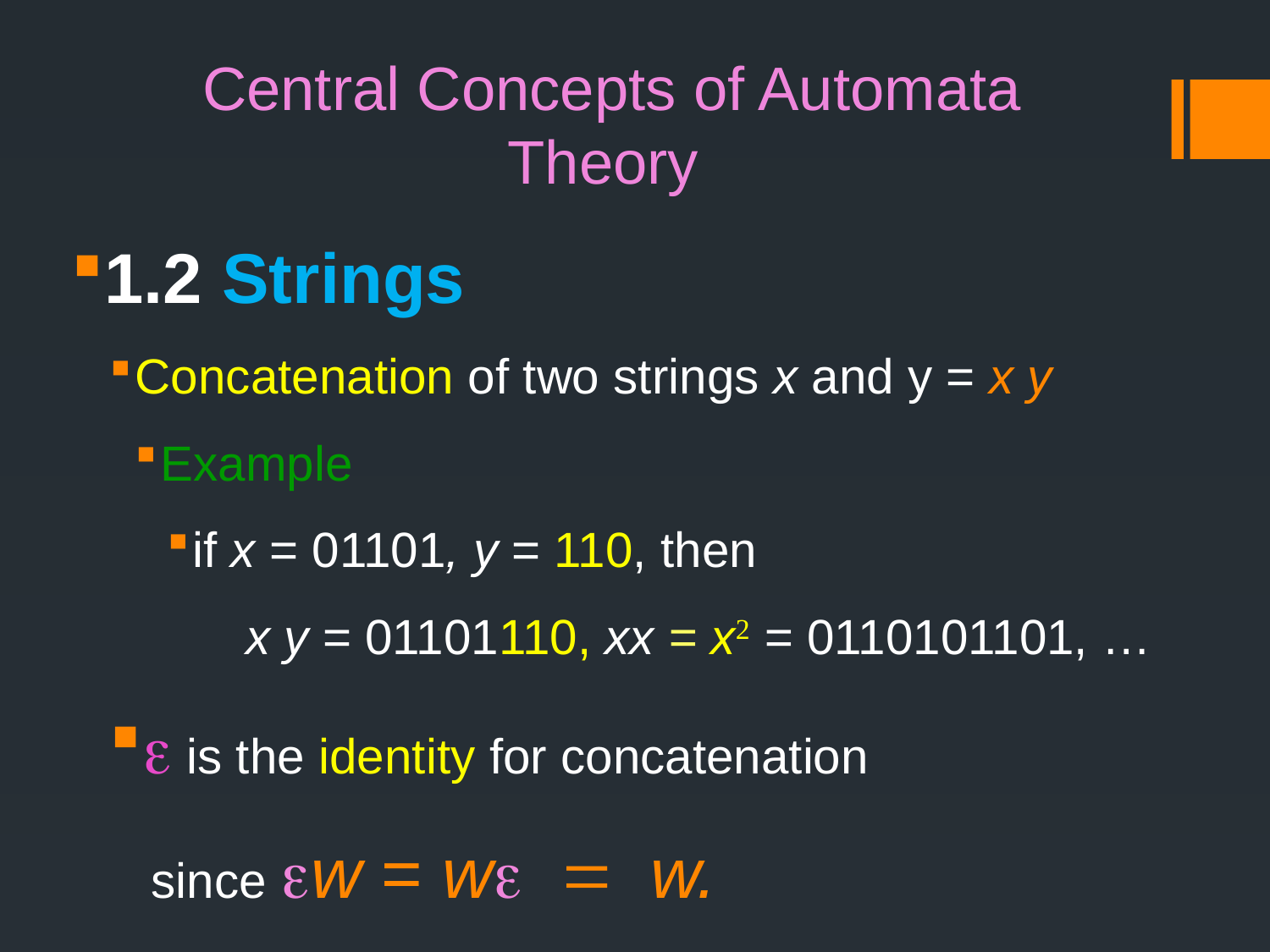

# Central Concepts of Automata Theory
1.2 Strings
Concatenation of two strings x and y = x y
Example
if x = 01101, y = 110, then
        x y = 01101110, xx = x2 = 0110101101, …
ε is the identity for concatenation
   since εw = wε = w.